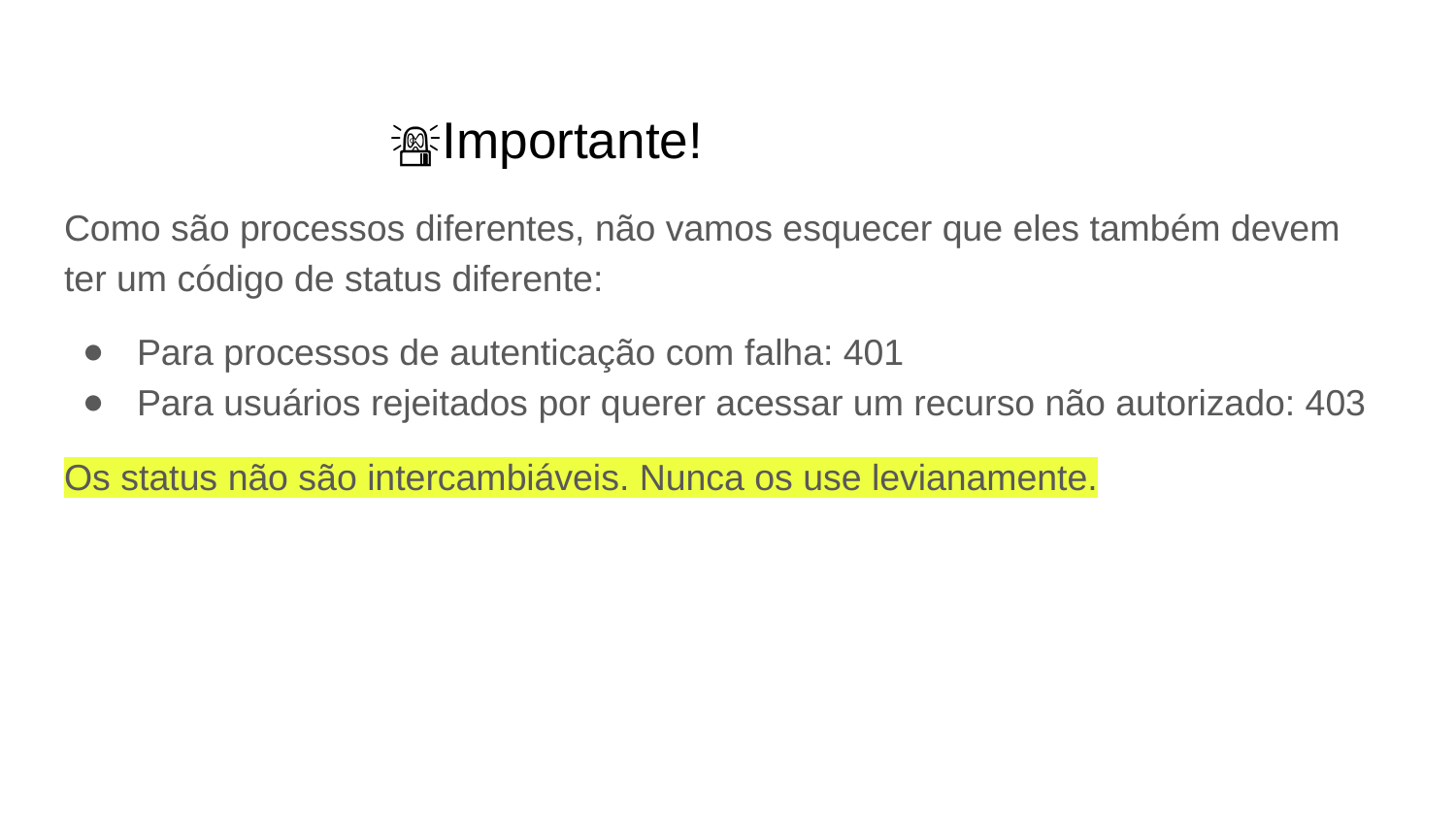

# 🚨Importante!
Como são processos diferentes, não vamos esquecer que eles também devem ter um código de status diferente:
Para processos de autenticação com falha: 401
Para usuários rejeitados por querer acessar um recurso não autorizado: 403
Os status não são intercambiáveis. Nunca os use levianamente.